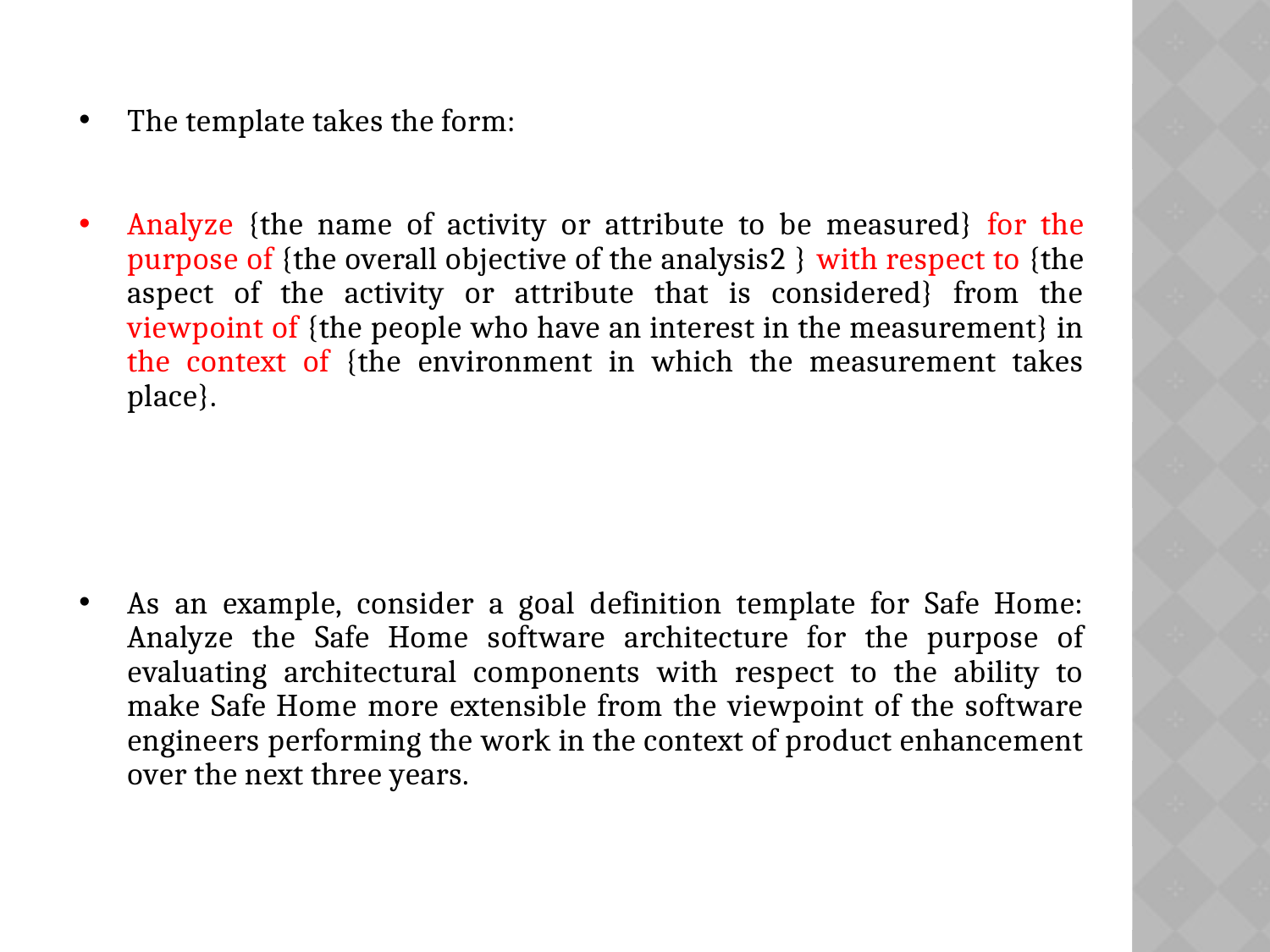

# The template takes the form:

Analyze {the name of activity or attribute to be measured} for the purpose of {the overall objective of the analysis2 } with respect to {the aspect of the activity or attribute that is considered} from the viewpoint of {the people who have an interest in the measurement} in the context of {the environment in which the measurement takes place}.

As an example, consider a goal definition template for Safe Home: Analyze the Safe Home software architecture for the purpose of evaluating architectural components with respect to the ability to make Safe Home more extensible from the viewpoint of the software engineers performing the work in the context of product enhancement over the next three years.